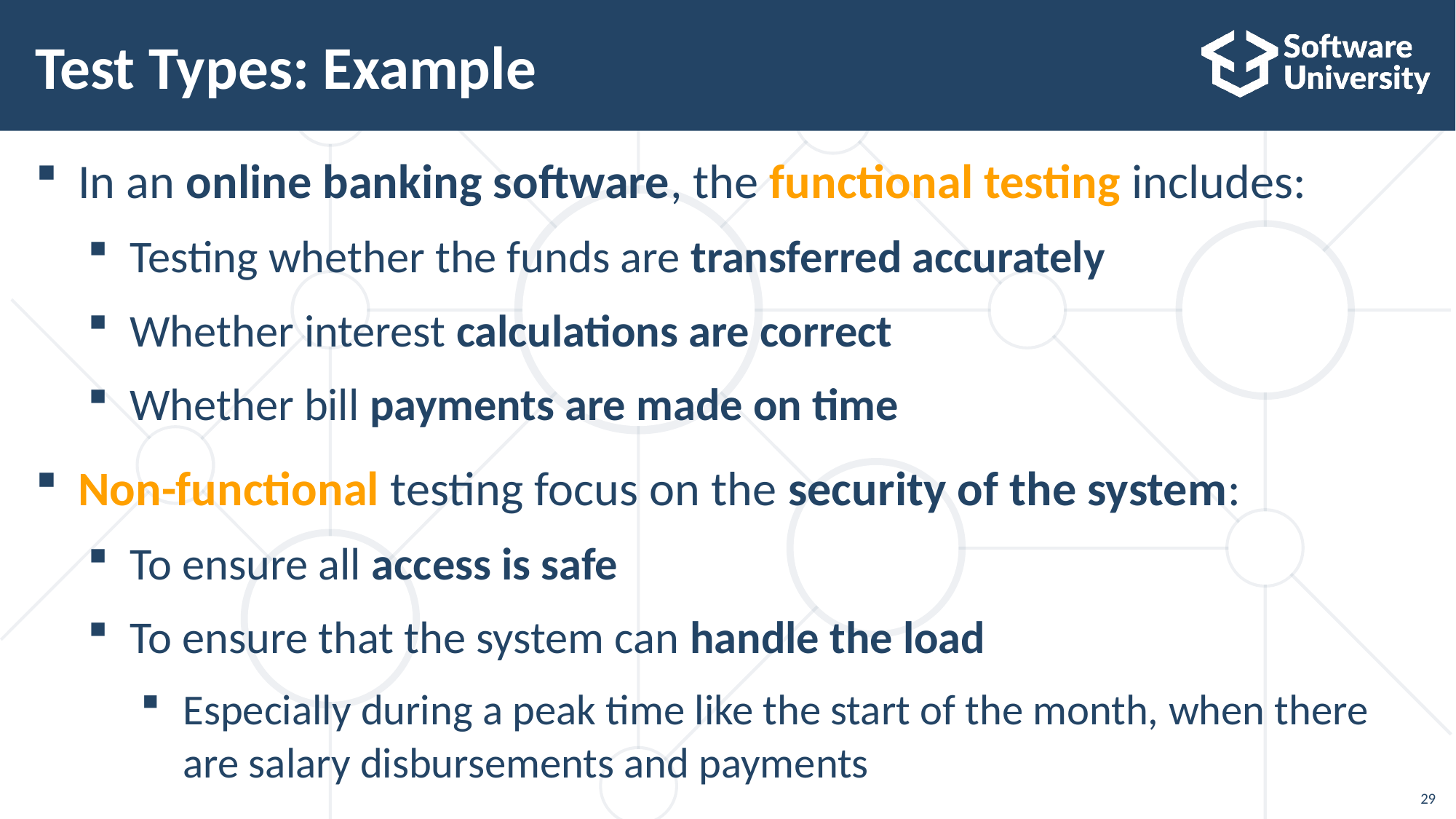

# Test Types: Example
In an online banking software, the functional testing includes:
Testing whether the funds are transferred accurately
Whether interest calculations are correct
Whether bill payments are made on time
Non-functional testing focus on the security of the system:
To ensure all access is safe
To ensure that the system can handle the load
Especially during a peak time like the start of the month, when there are salary disbursements and payments
29